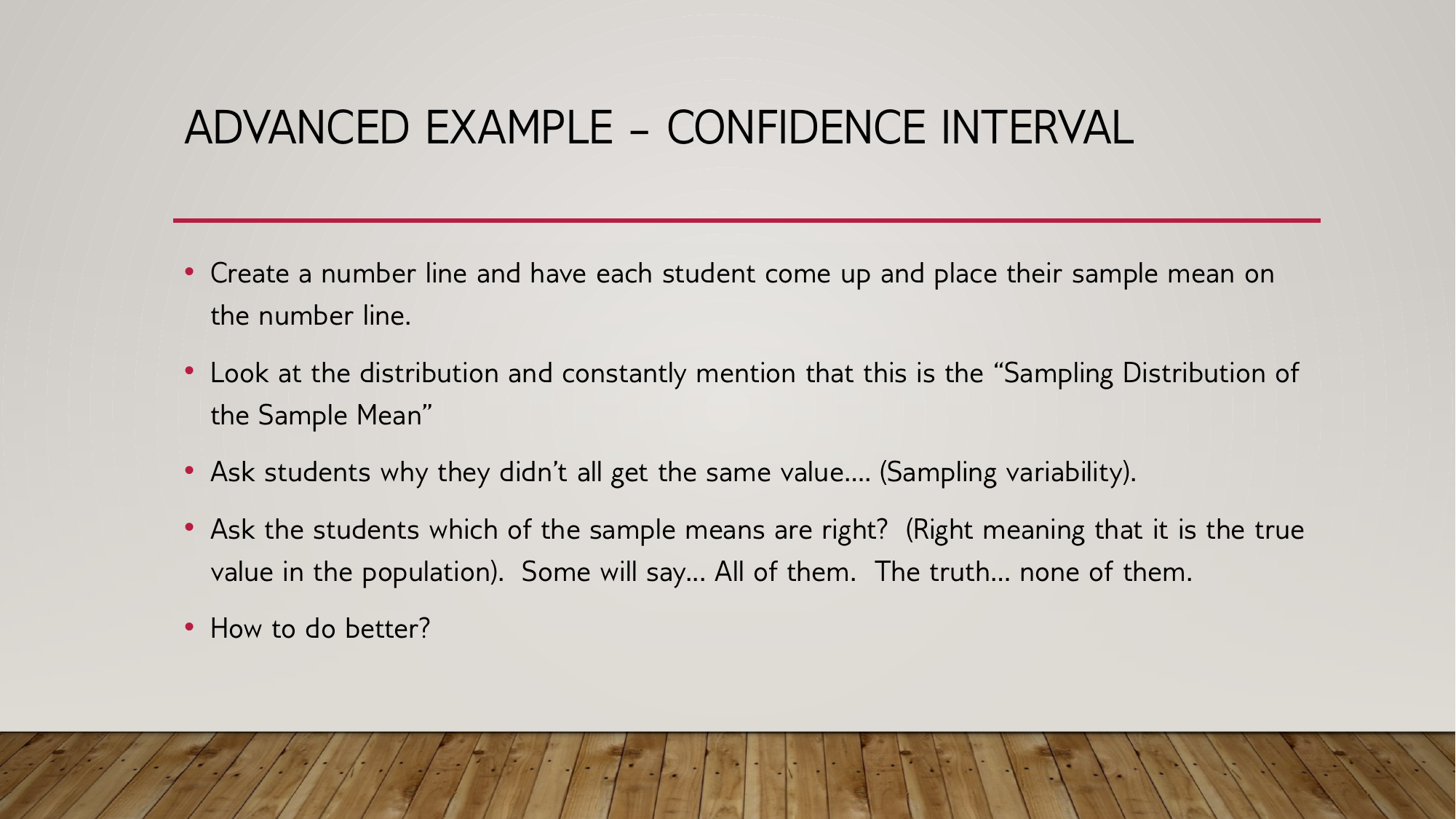

# Advanced Example – Confidence interval
Create a number line and have each student come up and place their sample mean on the number line.
Look at the distribution and constantly mention that this is the “Sampling Distribution of the Sample Mean”
Ask students why they didn’t all get the same value…. (Sampling variability).
Ask the students which of the sample means are right?  (Right meaning that it is the true value in the population).  Some will say... All of them.  The truth… none of them.
How to do better?